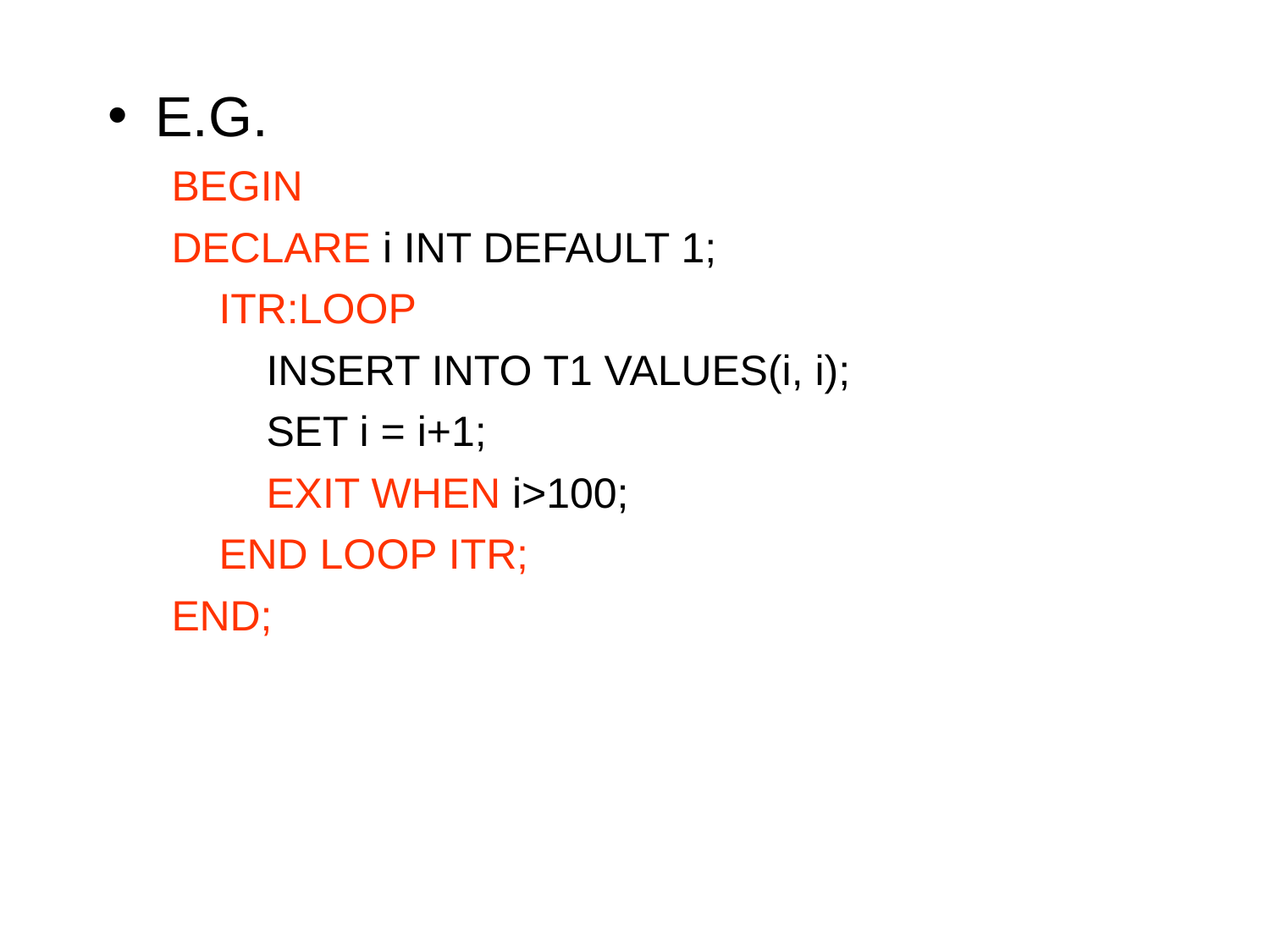

E.G.
BEGIN
DECLARE i INT DEFAULT 1;
    ITR:LOOP
        INSERT INTO T1 VALUES(i, i);
        SET i = i+1;
        EXIT WHEN i>100;
    END LOOP ITR;
END;